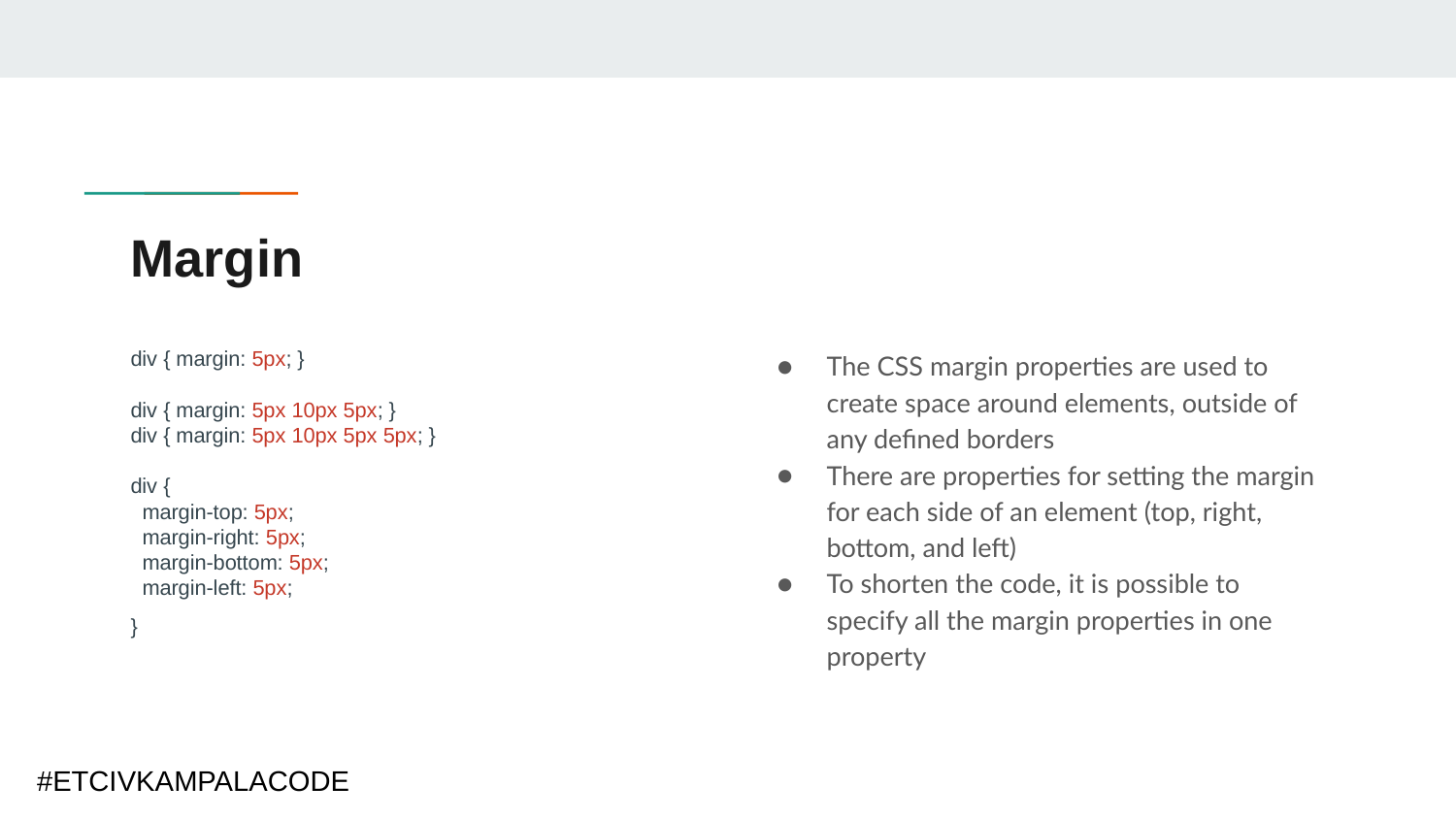

# Margin
div { margin: 5px; }

div { margin: 5px 10px 5px; }
div { margin: 5px 10px 5px 5px; }

div {
  margin-top: 5px;
  margin-right: 5px;
  margin-bottom: 5px;
  margin-left: 5px;
}
The CSS margin properties are used to create space around elements, outside of any defined borders
There are properties for setting the margin for each side of an element (top, right, bottom, and left)
To shorten the code, it is possible to specify all the margin properties in one property